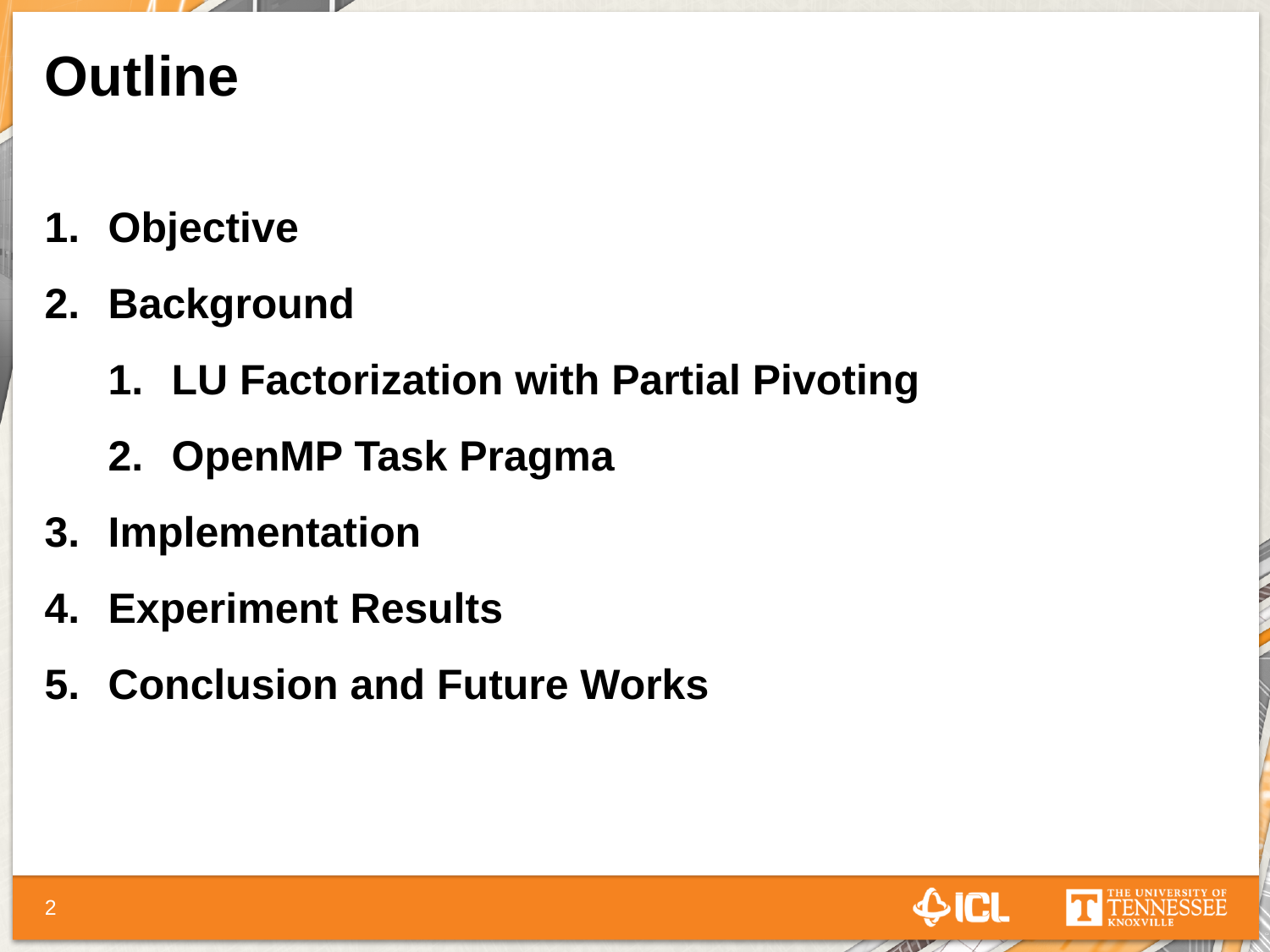

Outline

Objective
Background
LU Factorization with Partial Pivoting
OpenMP Task Pragma
Implementation
Experiment Results
Conclusion and Future Works
2